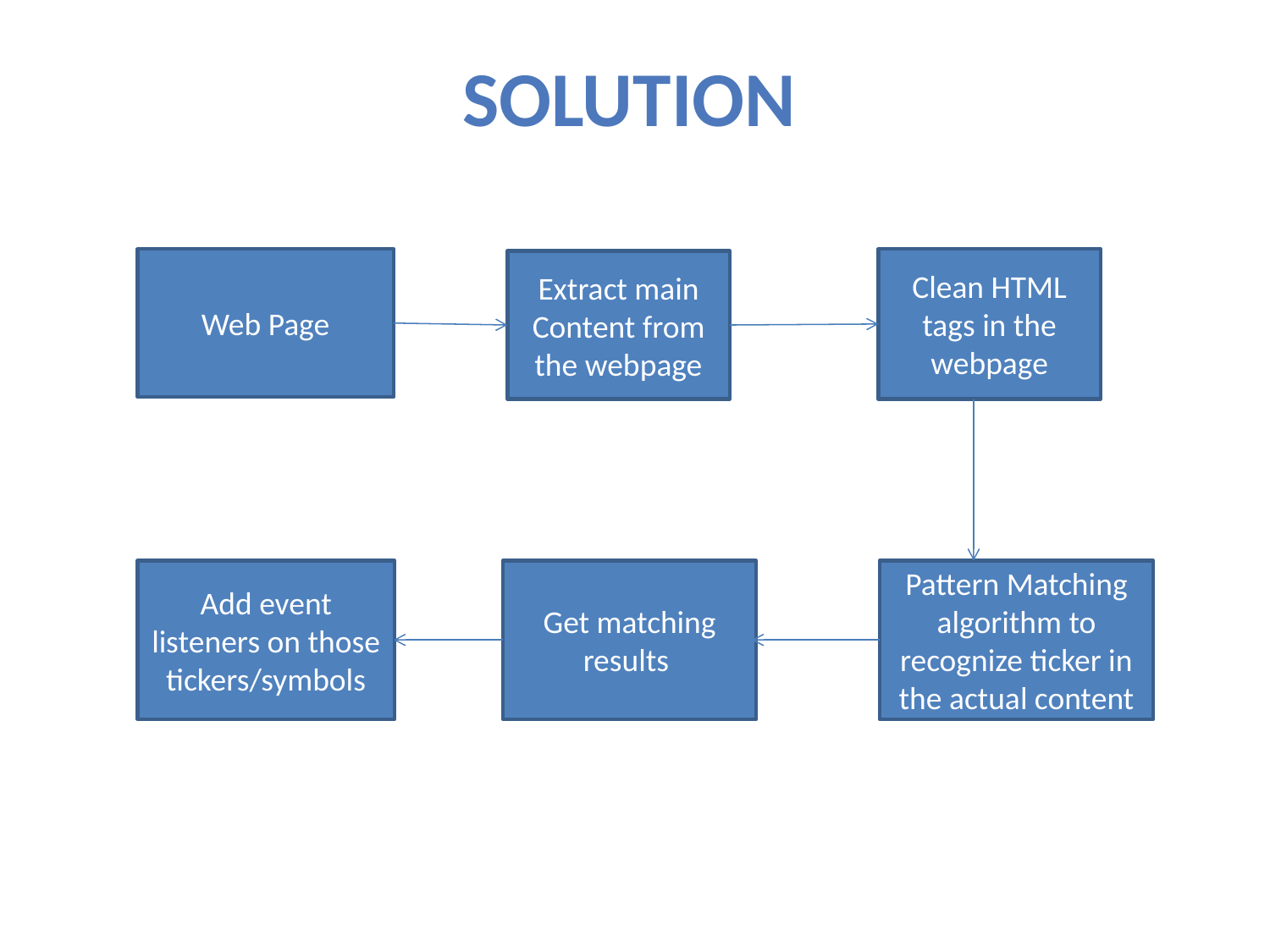

Solution
Web Page
Clean HTML tags in the webpage
Extract main
Content from the webpage
Add event listeners on those tickers/symbols
Get matching results
Pattern Matching algorithm to recognize ticker in the actual content